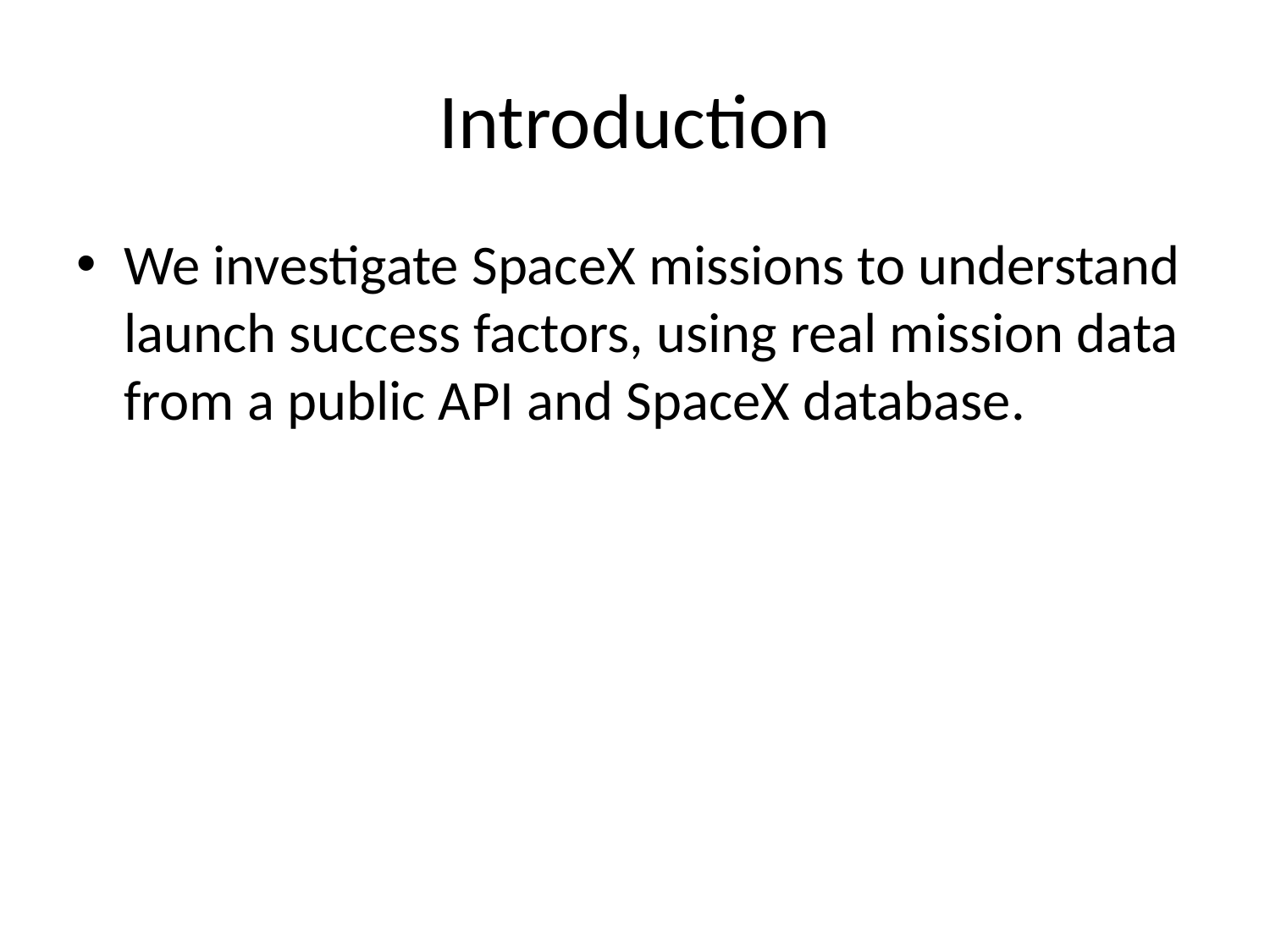

# Introduction
We investigate SpaceX missions to understand launch success factors, using real mission data from a public API and SpaceX database.